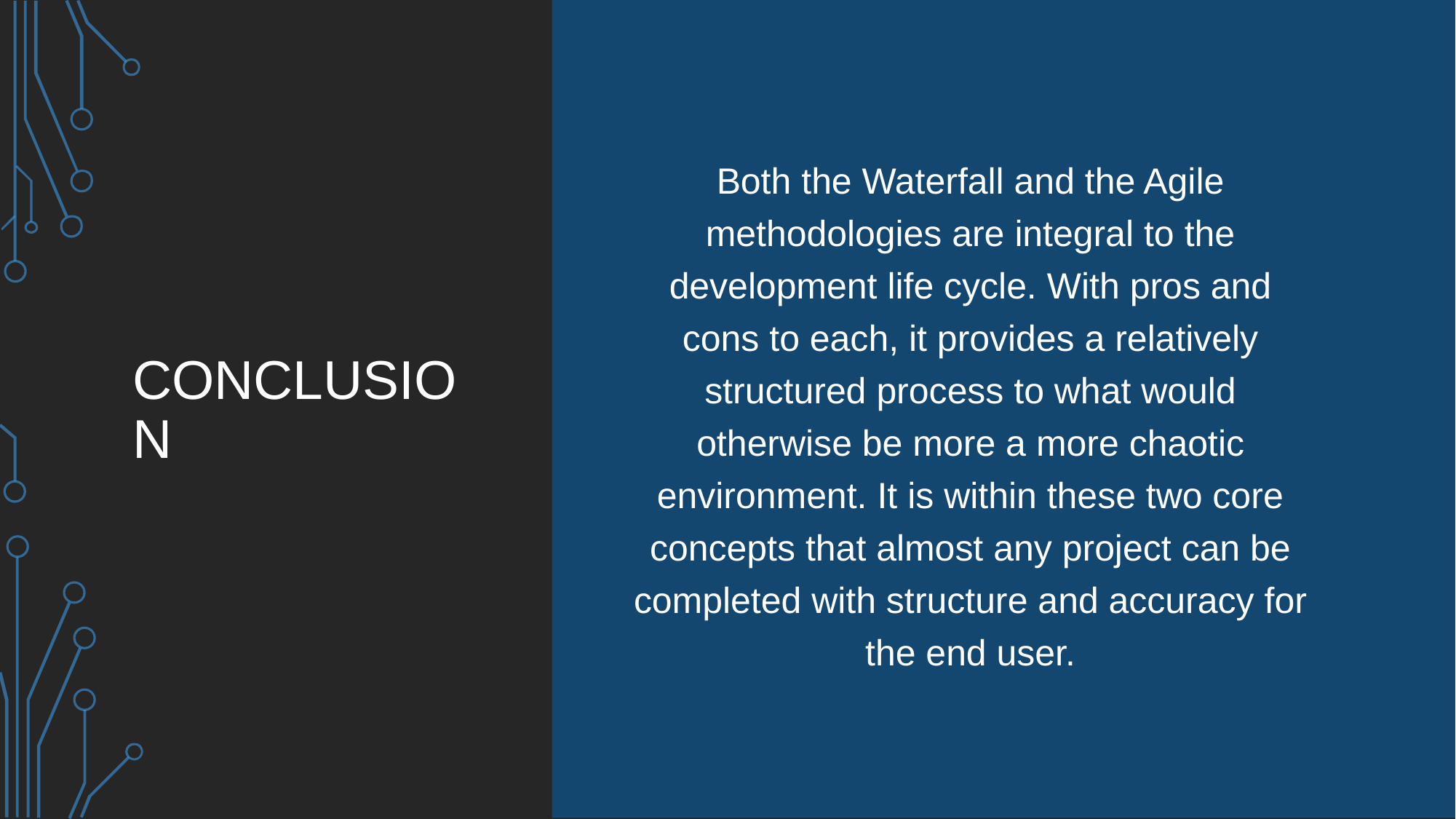

# Conclusion
Both the Waterfall and the Agile methodologies are integral to the development life cycle. With pros and cons to each, it provides a relatively structured process to what would otherwise be more a more chaotic environment. It is within these two core concepts that almost any project can be completed with structure and accuracy for the end user.